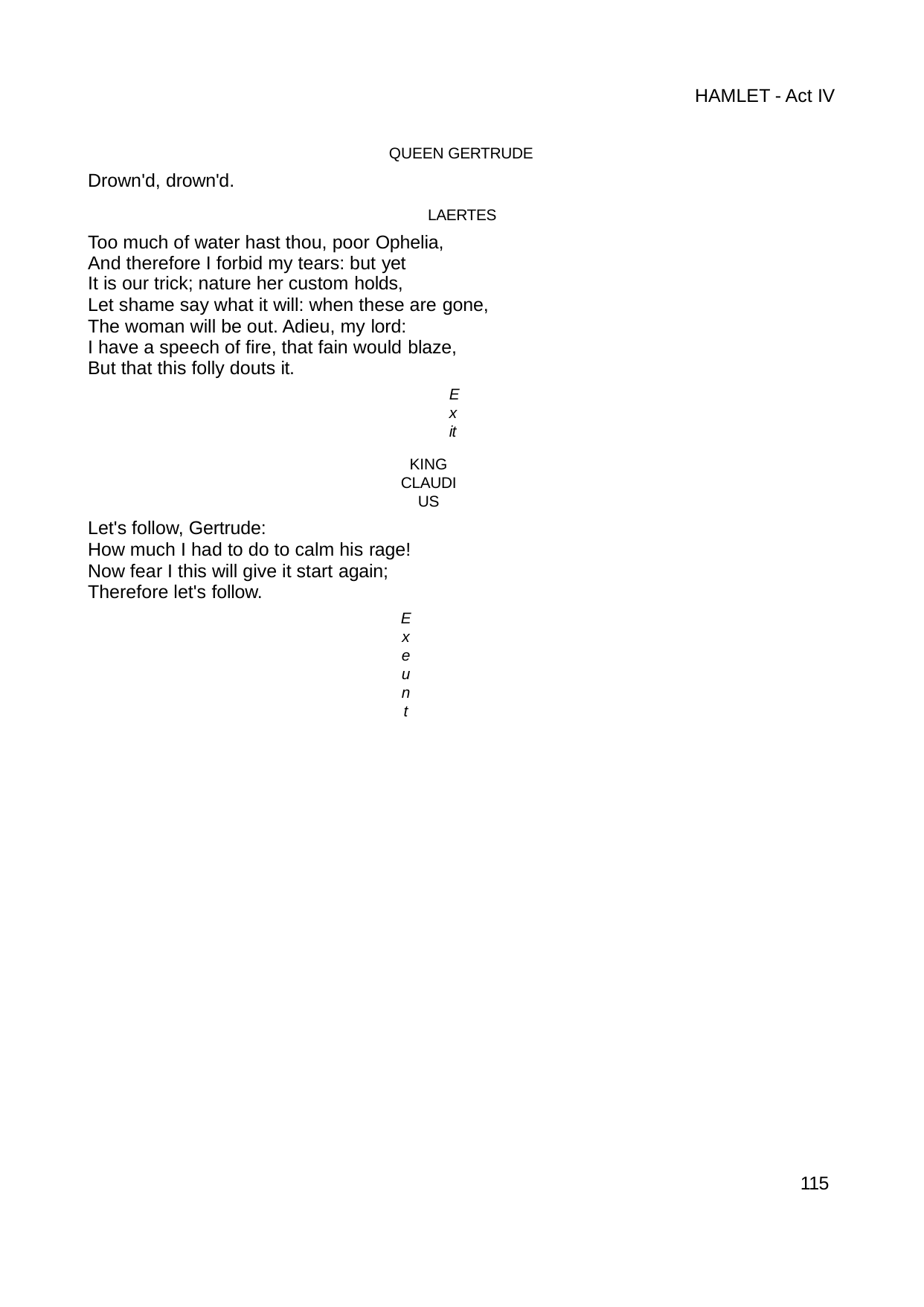

HAMLET - Act IV
QUEEN GERTRUDE
Drown'd, drown'd.
LAERTES
Too much of water hast thou, poor Ophelia, And therefore I forbid my tears: but yet
It is our trick; nature her custom holds,
Let shame say what it will: when these are gone, The woman will be out. Adieu, my lord:
I have a speech of fire, that fain would blaze, But that this folly douts it.
Exit
KING CLAUDIUS
Let's follow, Gertrude:
How much I had to do to calm his rage! Now fear I this will give it start again; Therefore let's follow.
Exeunt
115